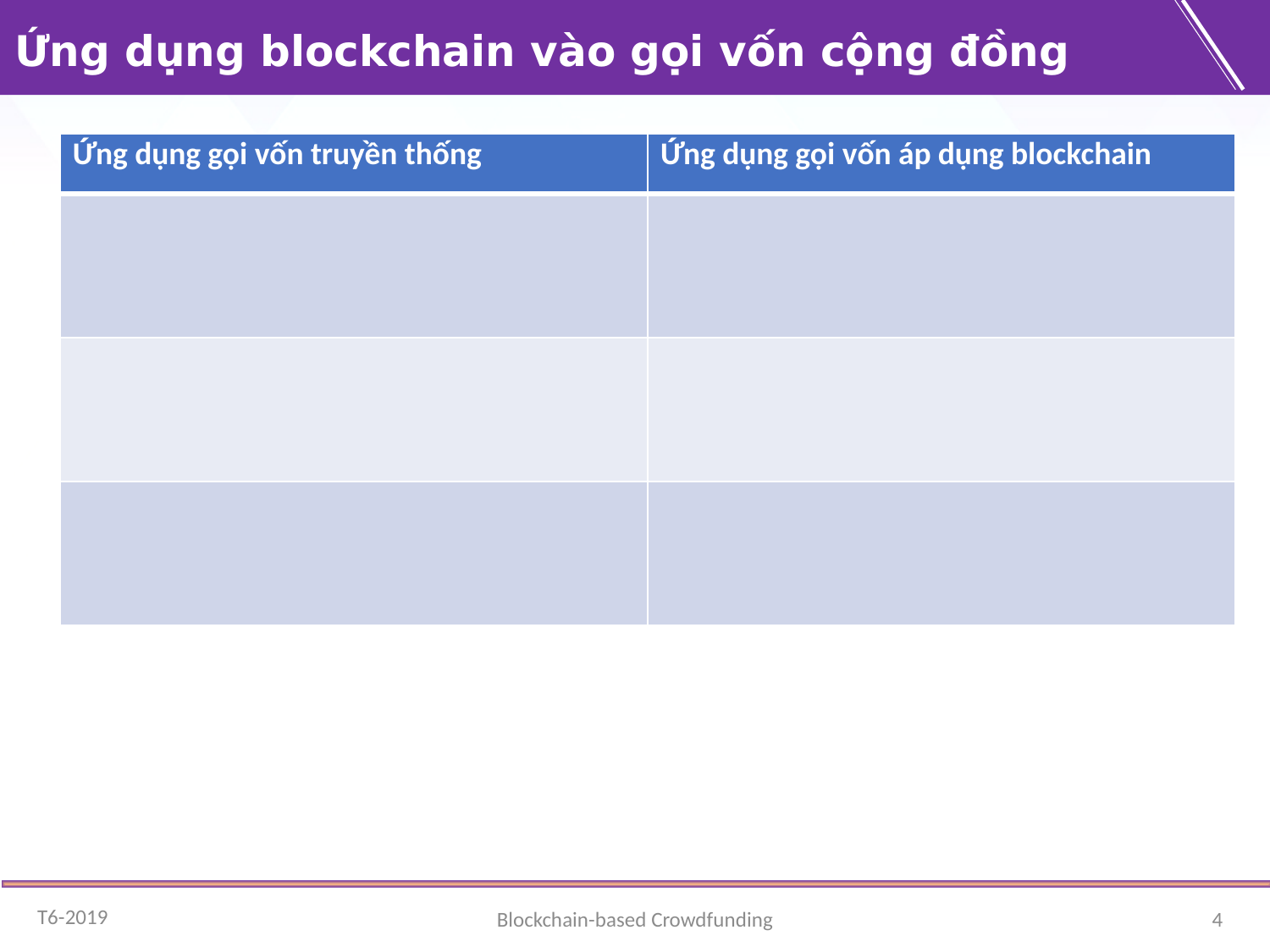

# Ứng dụng blockchain vào gọi vốn cộng đồng
| Ứng dụng gọi vốn truyền thống | Ứng dụng gọi vốn áp dụng blockchain |
| --- | --- |
|  |  |
|  |  |
|  |  |
T6-2019
Blockchain-based Crowdfunding
4